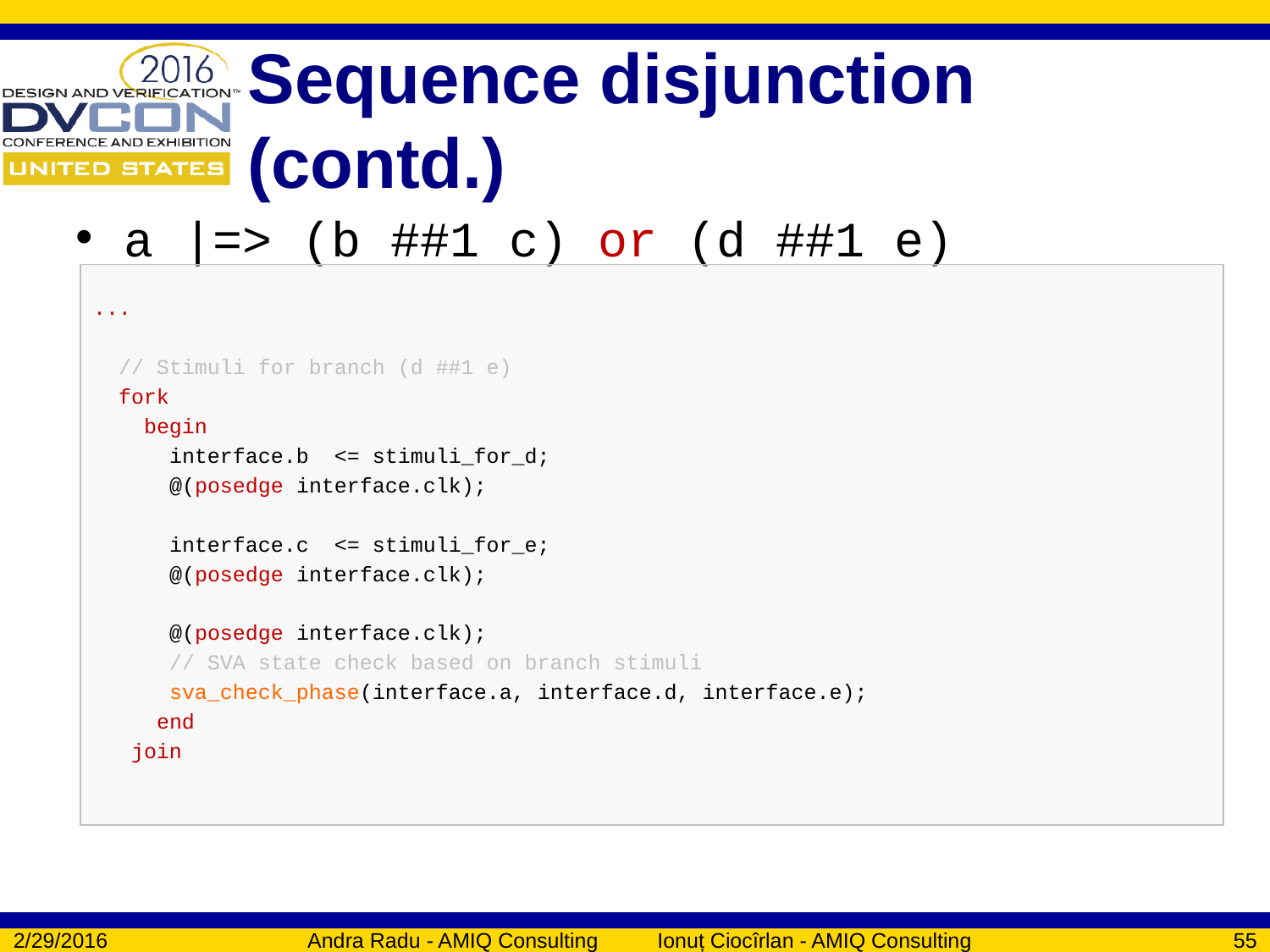

# Sequence disjunction (contd.)
a |=> (b ##1 c) or (d ##1 e)

...

  // Stimuli for branch (d ##1 e)
  fork
    begin
      interface.b  <= stimuli_for_d;
      @(posedge interface.clk);

      interface.c  <= stimuli_for_e;
      @(posedge interface.clk);

      @(posedge interface.clk);
      // SVA state check based on branch stimuli
      sva_check_phase(interface.a, interface.d, interface.e);
     end
   join
2/29/2016
Andra Radu - AMIQ Consulting          Ionuț Ciocîrlan - AMIQ Consulting
55